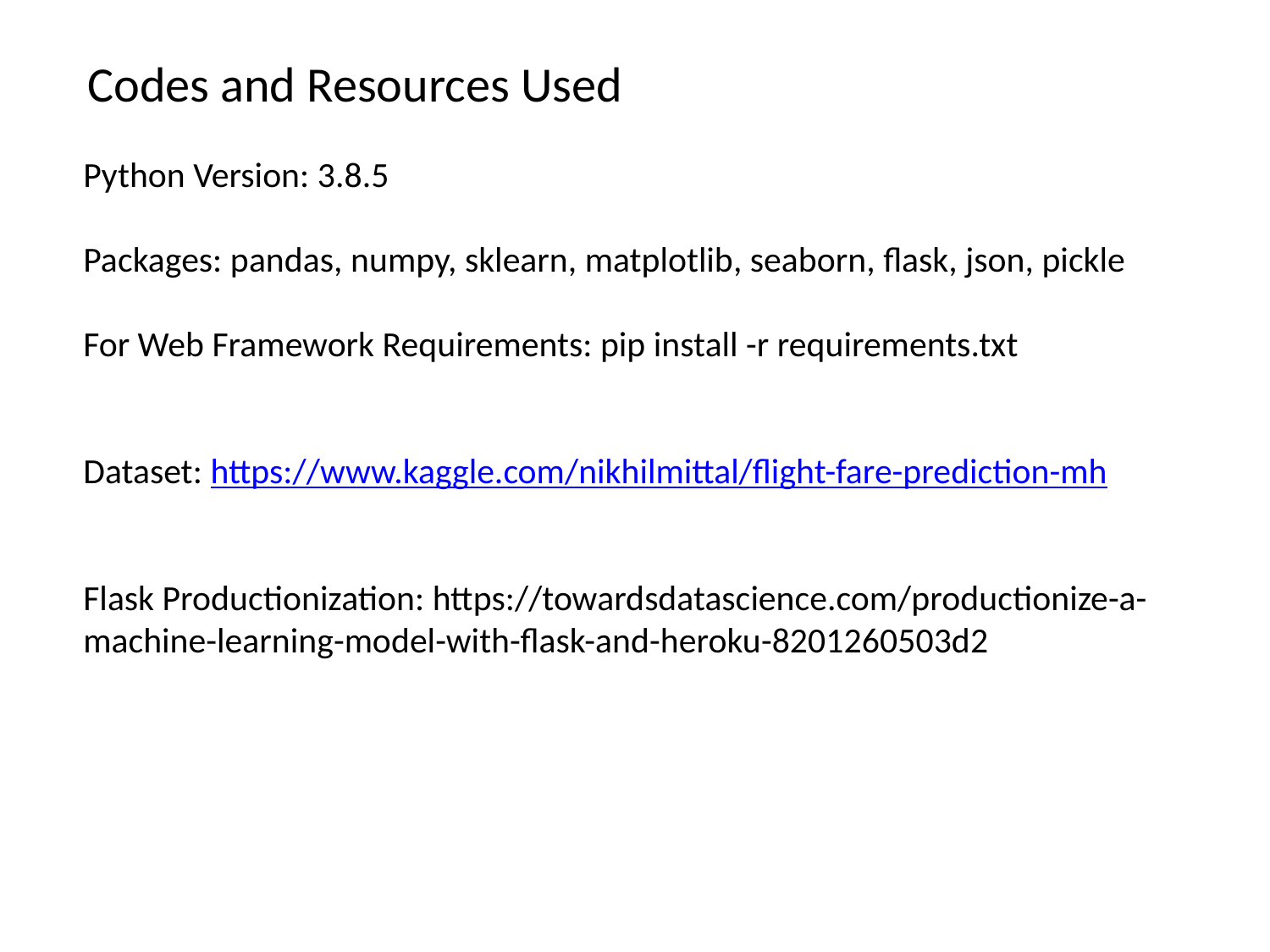

Codes and Resources Used
Python Version: 3.8.5

Packages: pandas, numpy, sklearn, matplotlib, seaborn, flask, json, pickle

For Web Framework Requirements: pip install -r requirements.txt

Dataset: https://www.kaggle.com/nikhilmittal/flight-fare-prediction-mh

Flask Productionization: https://towardsdatascience.com/productionize-a-machine-learning-model-with-flask-and-heroku-8201260503d2